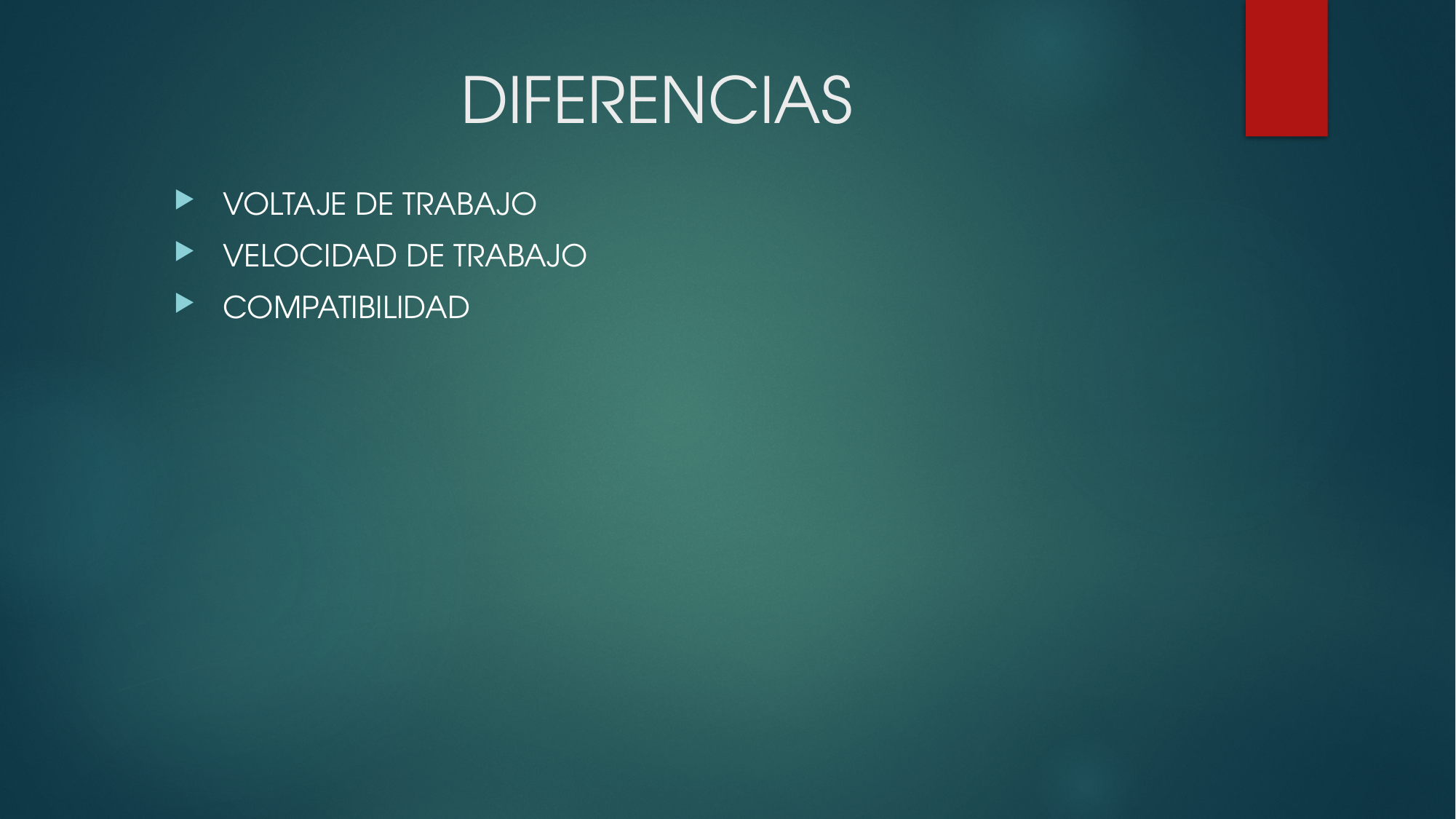

# DIFERENCIAS
 VOLTAJE DE TRABAJO
 VELOCIDAD DE TRABAJO
 COMPATIBILIDAD